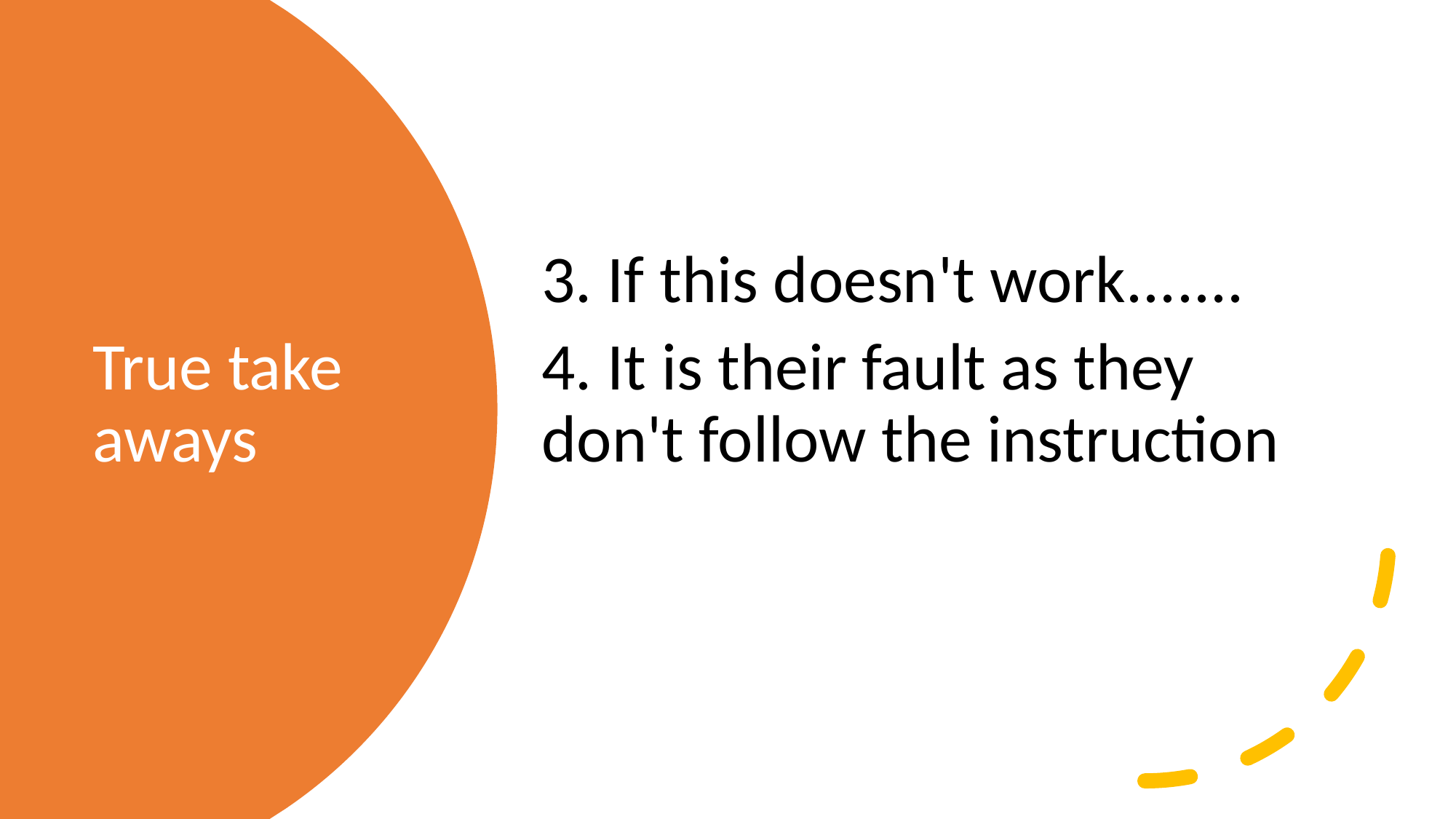

3. If this doesn't work.......
4. It is their fault as they don't follow the instruction

# True take aways